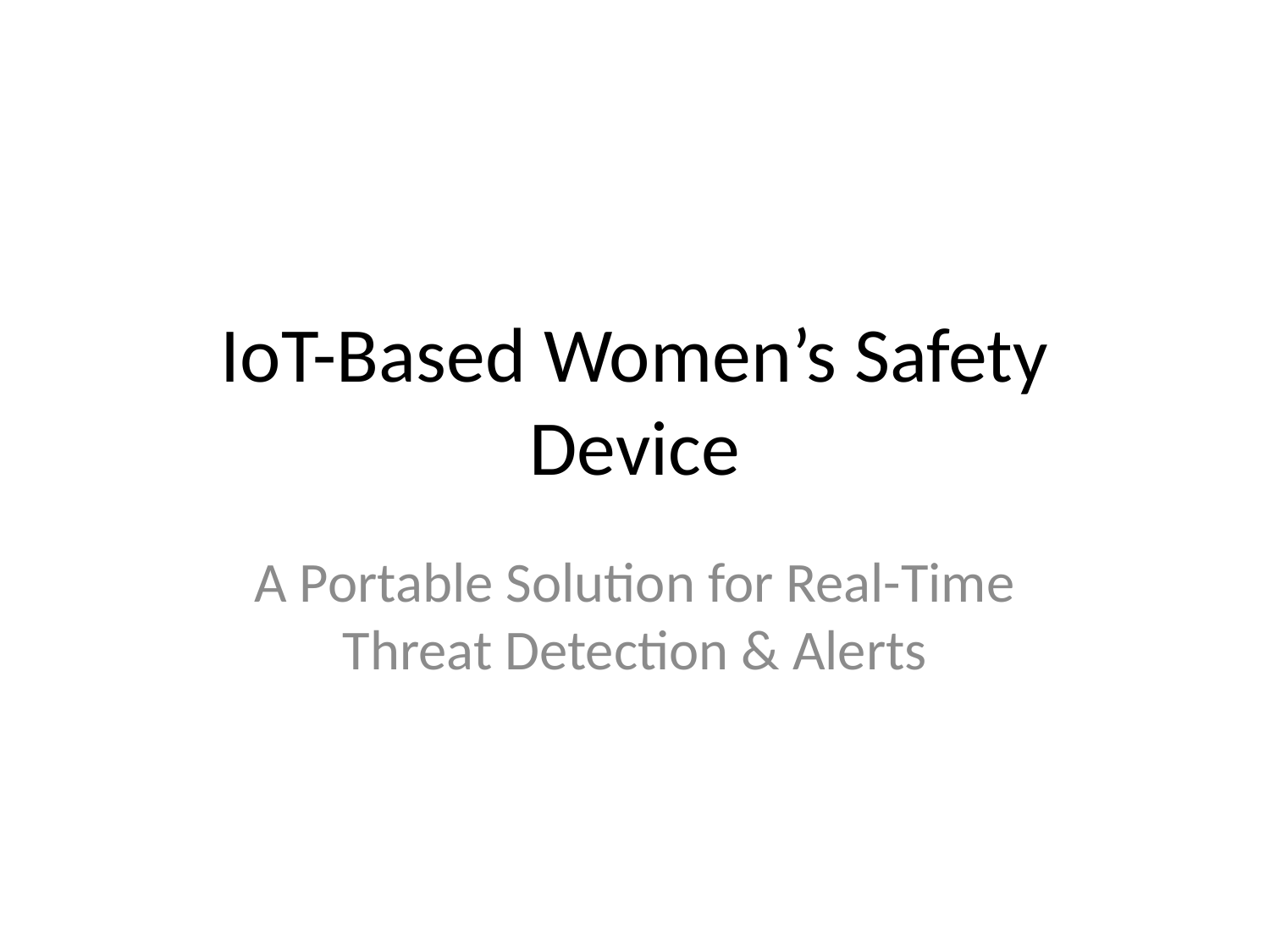

# IoT-Based Women’s Safety Device
A Portable Solution for Real-Time Threat Detection & Alerts